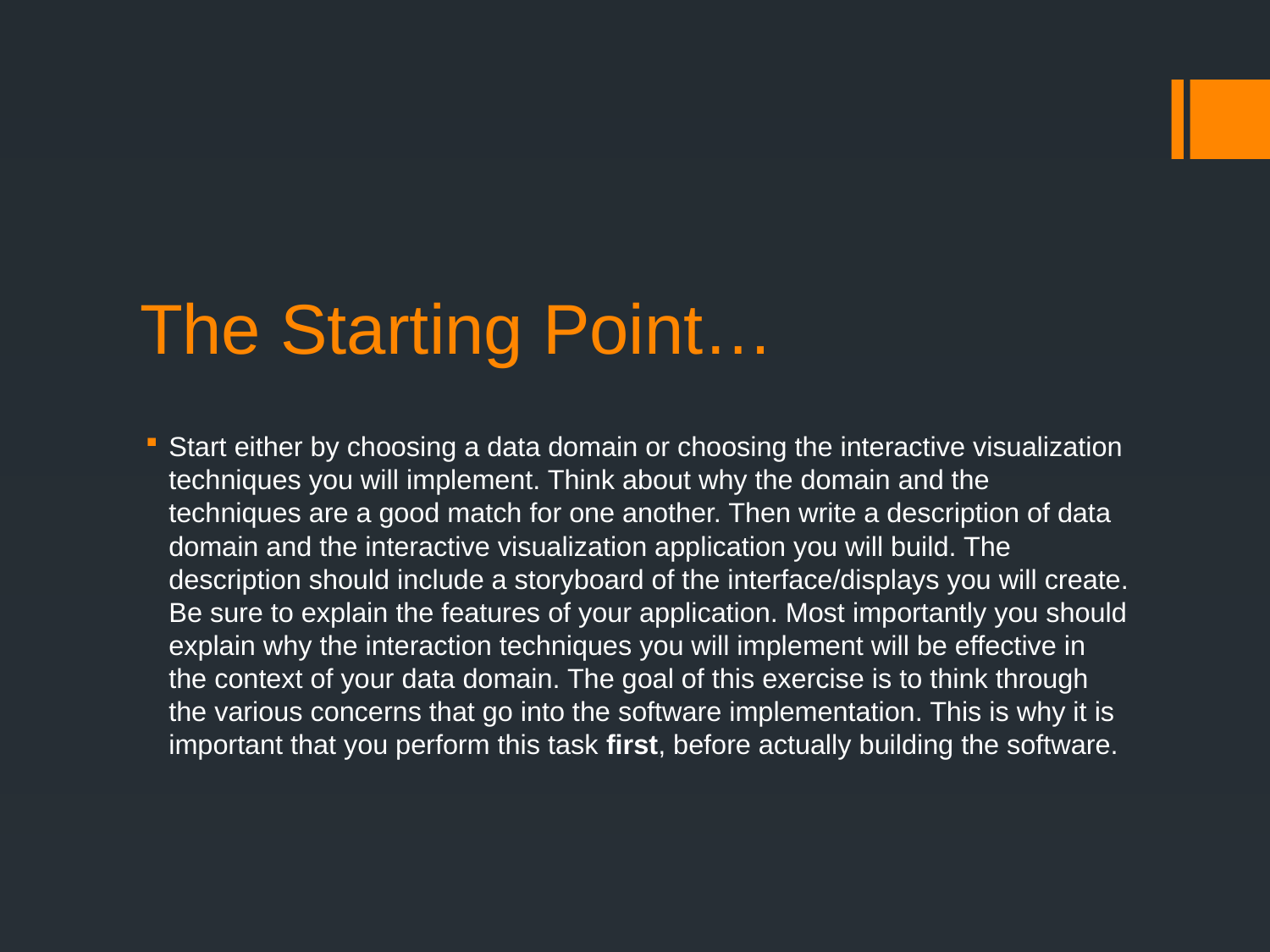

# The Starting Point…

Start either by choosing a data domain or choosing the interactive visualization techniques you will implement. Think about why the domain and the techniques are a good match for one another. Then write a description of data domain and the interactive visualization application you will build. The description should include a storyboard of the interface/displays you will create. Be sure to explain the features of your application. Most importantly you should explain why the interaction techniques you will implement will be effective in the context of your data domain. The goal of this exercise is to think through the various concerns that go into the software implementation. This is why it is important that you perform this task first, before actually building the software.